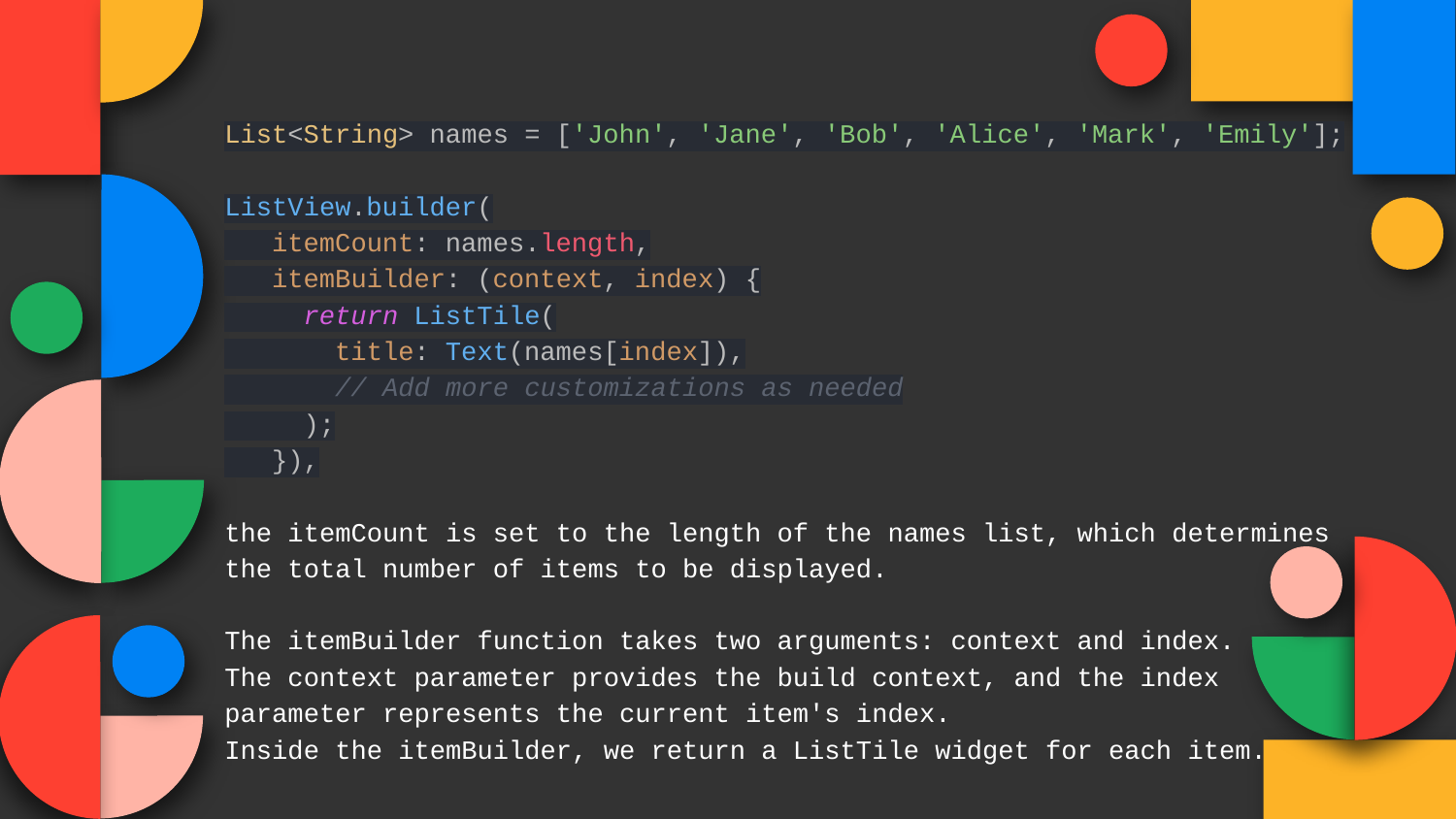

List<String> names = ['John', 'Jane', 'Bob', 'Alice', 'Mark', 'Emily'];

ListView.builder(
   itemCount: names.length,
   itemBuilder: (context, index) {
     return ListTile(
       title: Text(names[index]),
       // Add more customizations as needed
     );
   }),

the itemCount is set to the length of the names list, which determines the total number of items to be displayed.

The itemBuilder function takes two arguments: context and index.
The context parameter provides the build context, and the index parameter represents the current item's index.
Inside the itemBuilder, we return a ListTile widget for each item.